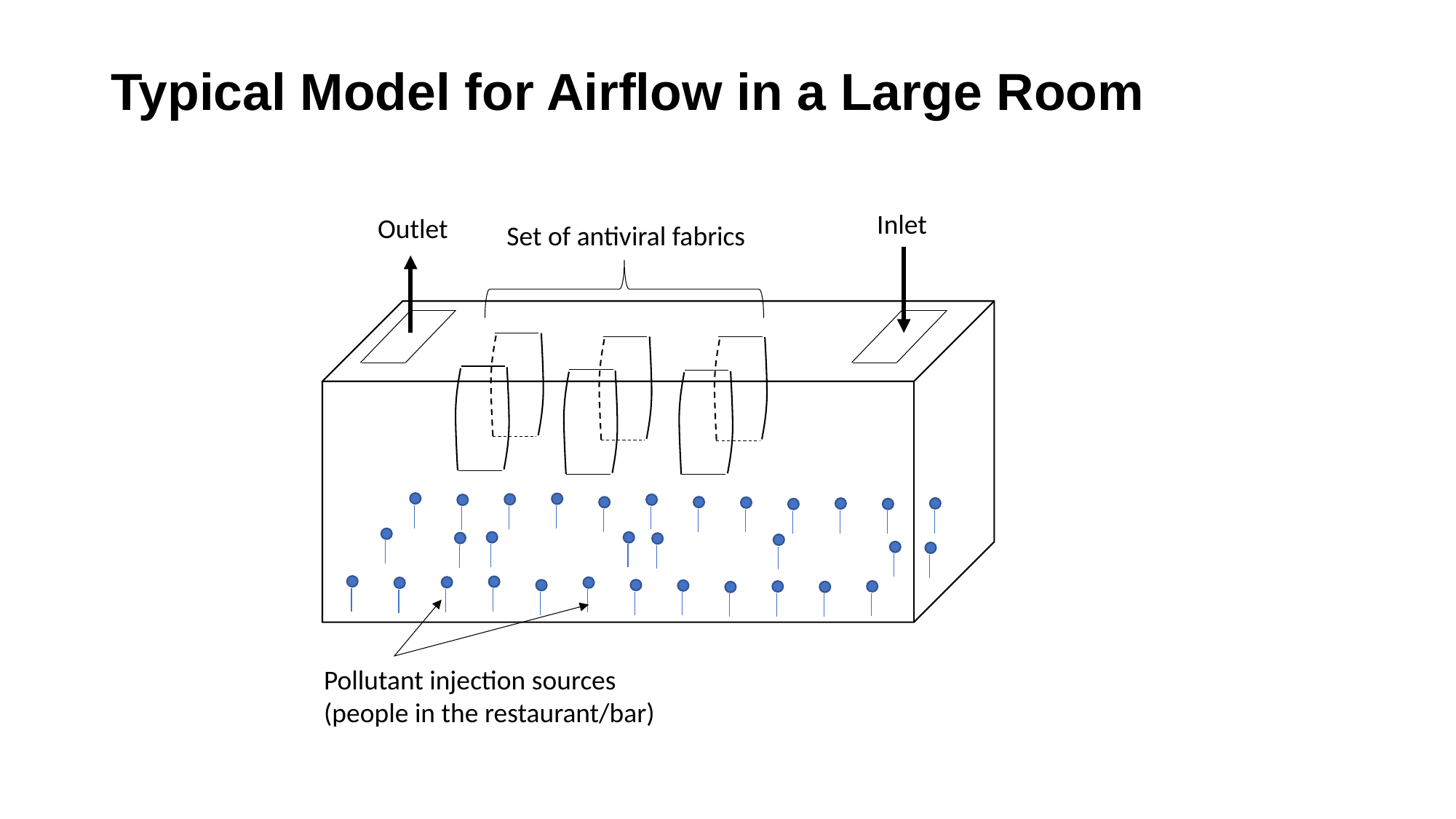

# Typical Model for Airflow in a Large Room

Inlet
Outlet
Set of antiviral fabrics

Pollutant injection sources (people in the restaurant/bar)